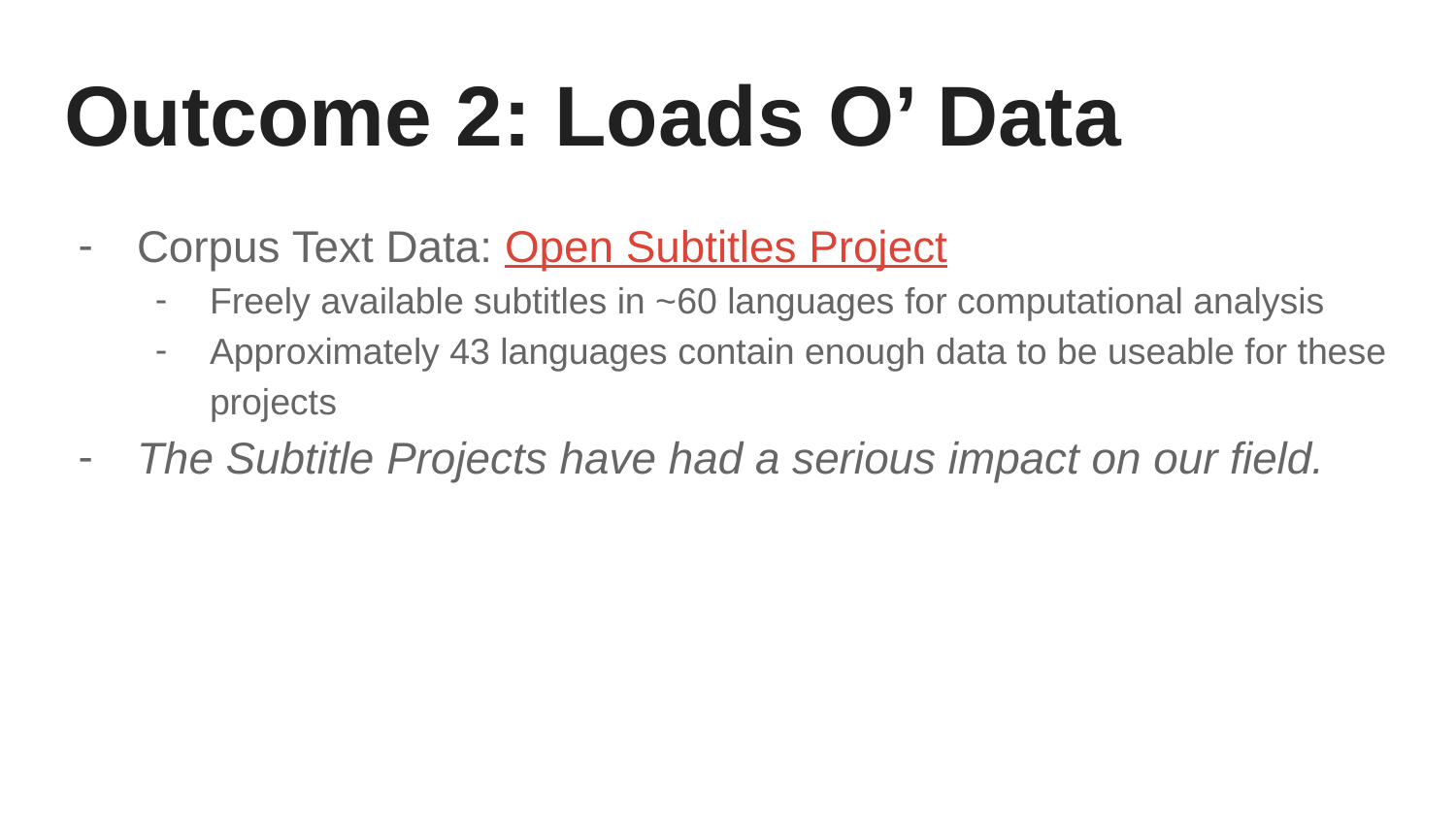

# Outcome 2: Loads O’ Data
Corpus Text Data: Open Subtitles Project
Freely available subtitles in ~60 languages for computational analysis
Approximately 43 languages contain enough data to be useable for these projects
The Subtitle Projects have had a serious impact on our field.